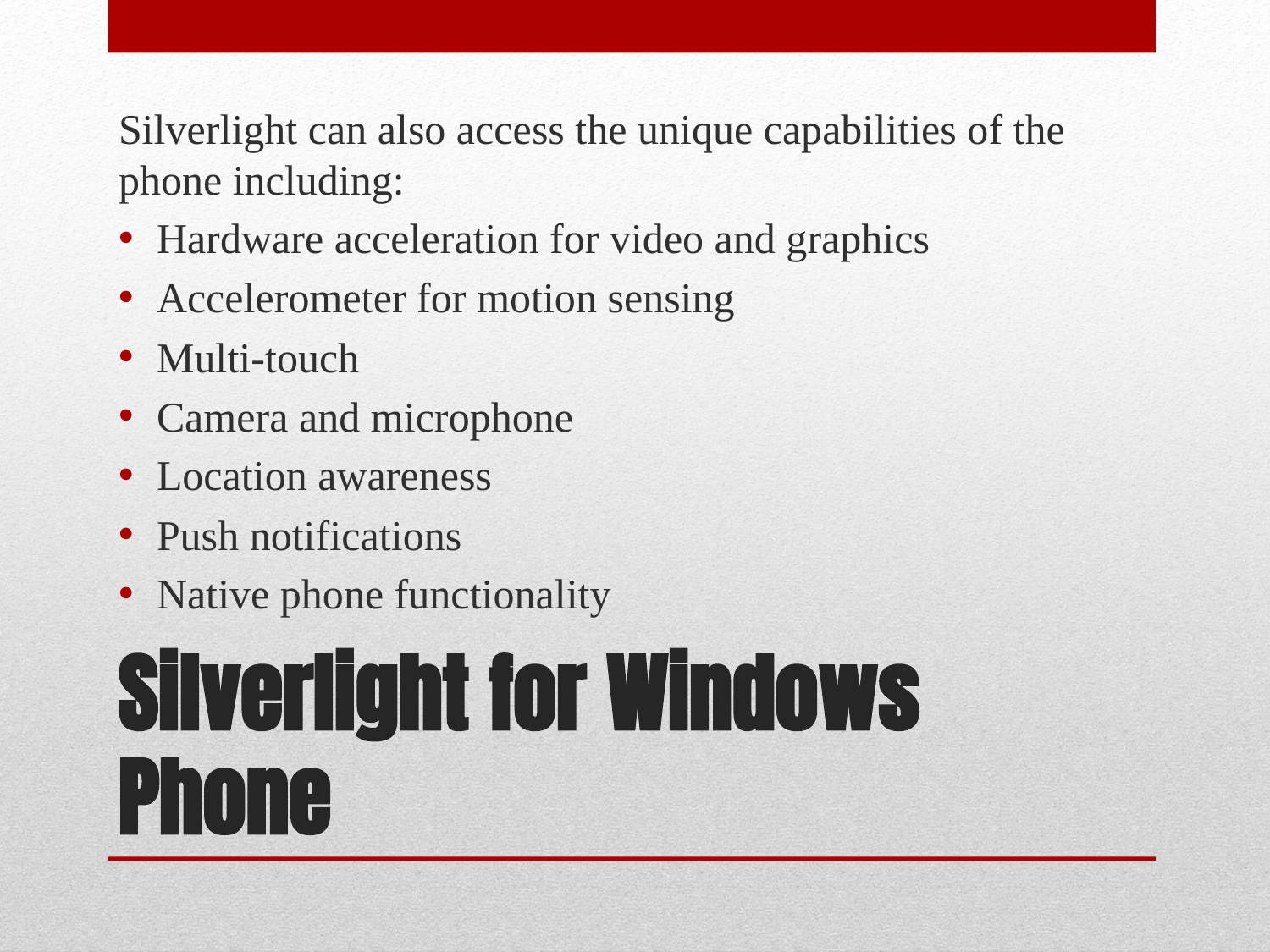

Silverlight can also access the unique capabilities of the phone including:
Hardware acceleration for video and graphics
Accelerometer for motion sensing
Multi-touch
Camera and microphone
Location awareness
Push notifications
Native phone functionality

# Silverlight for Windows Phone